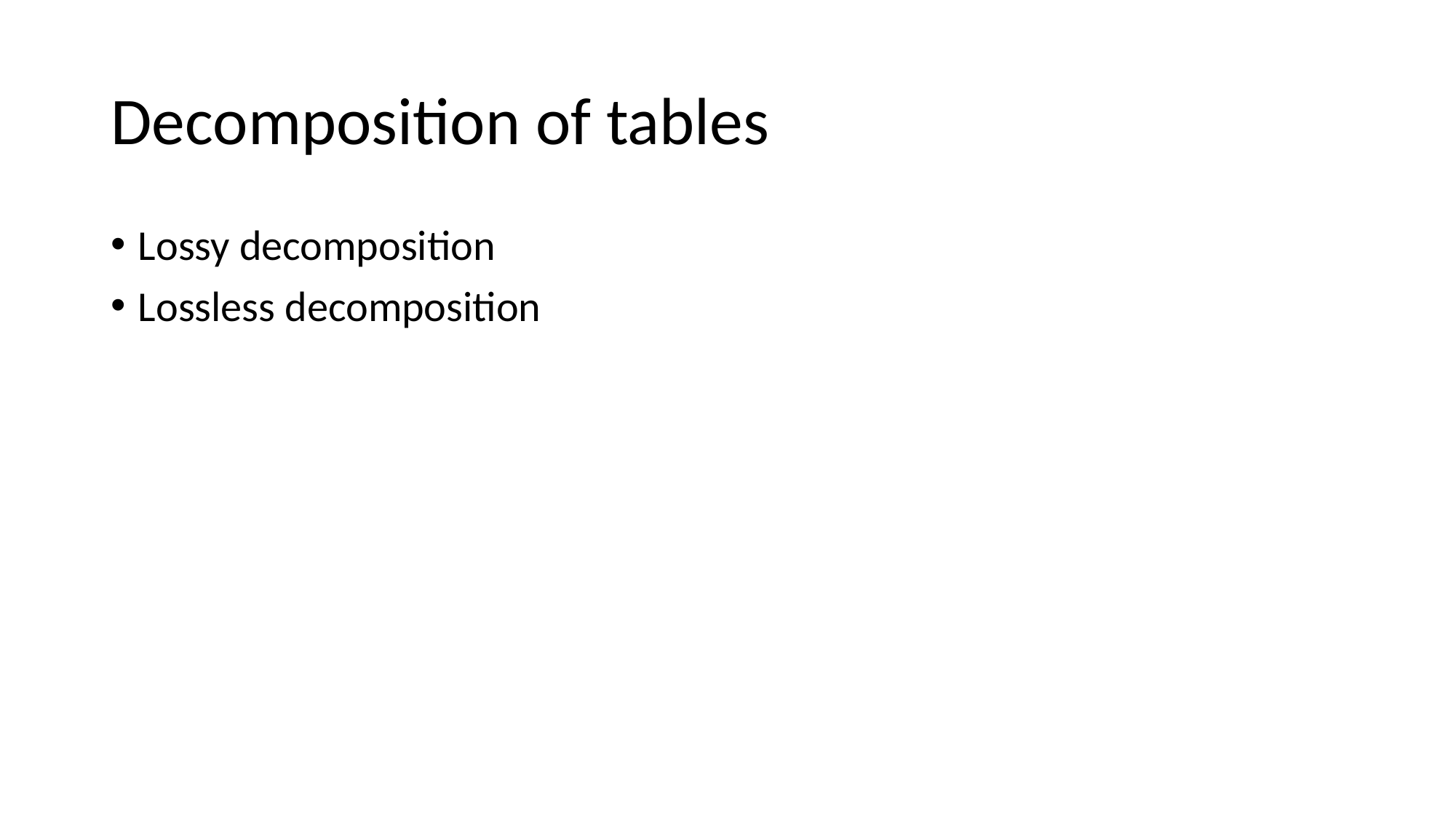

# Decomposition of tables
Lossy decomposition
Lossless decomposition